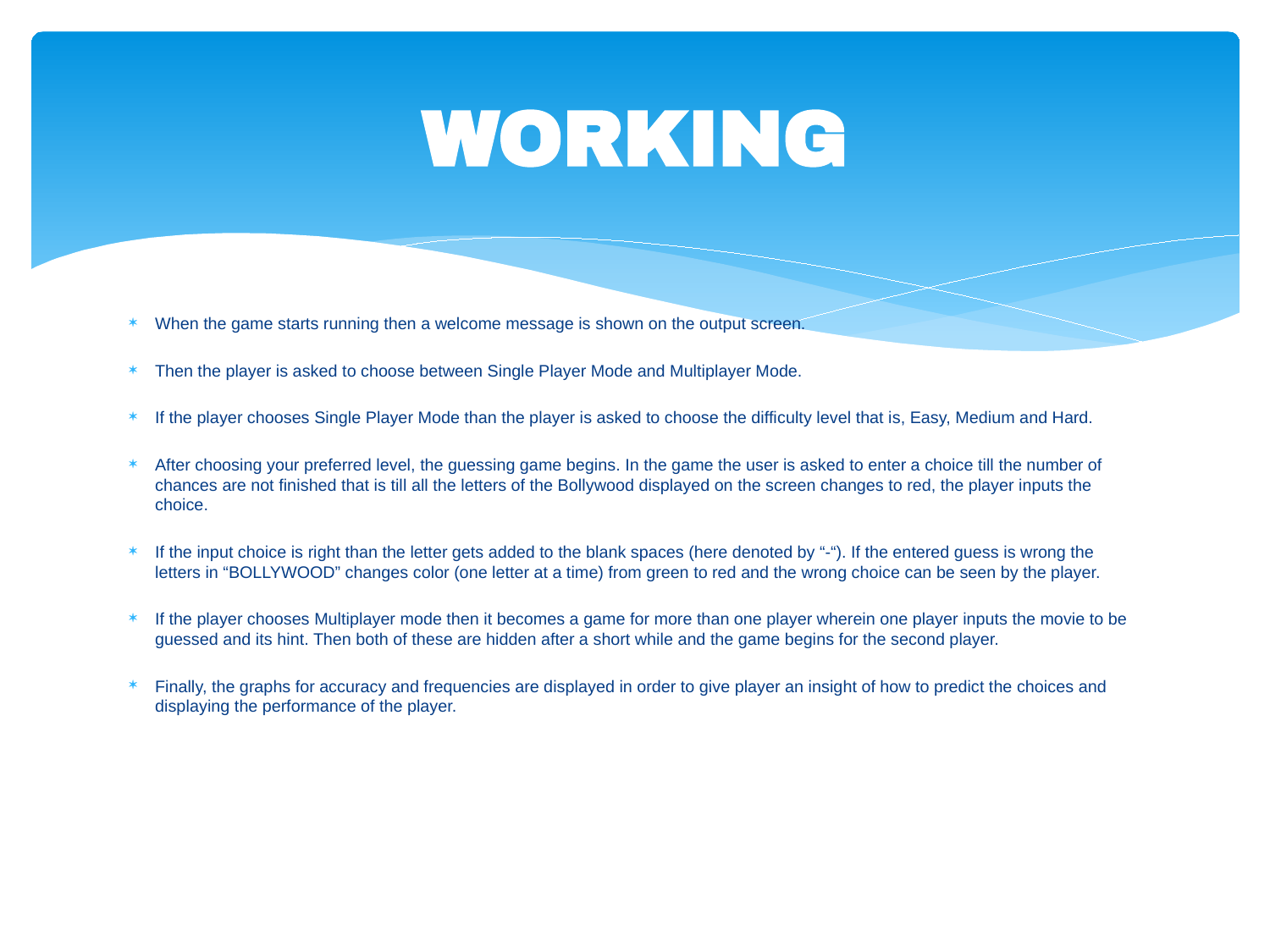

# WORKING
When the game starts running then a welcome message is shown on the output screen.

Then the player is asked to choose between Single Player Mode and Multiplayer Mode.

If the player chooses Single Player Mode than the player is asked to choose the difficulty level that is, Easy, Medium and Hard.

After choosing your preferred level, the guessing game begins. In the game the user is asked to enter a choice till the number of chances are not finished that is till all the letters of the Bollywood displayed on the screen changes to red, the player inputs the choice.

If the input choice is right than the letter gets added to the blank spaces (here denoted by “-“). If the entered guess is wrong the letters in “BOLLYWOOD” changes color (one letter at a time) from green to red and the wrong choice can be seen by the player.

If the player chooses Multiplayer mode then it becomes a game for more than one player wherein one player inputs the movie to be guessed and its hint. Then both of these are hidden after a short while and the game begins for the second player.

Finally, the graphs for accuracy and frequencies are displayed in order to give player an insight of how to predict the choices and displaying the performance of the player.